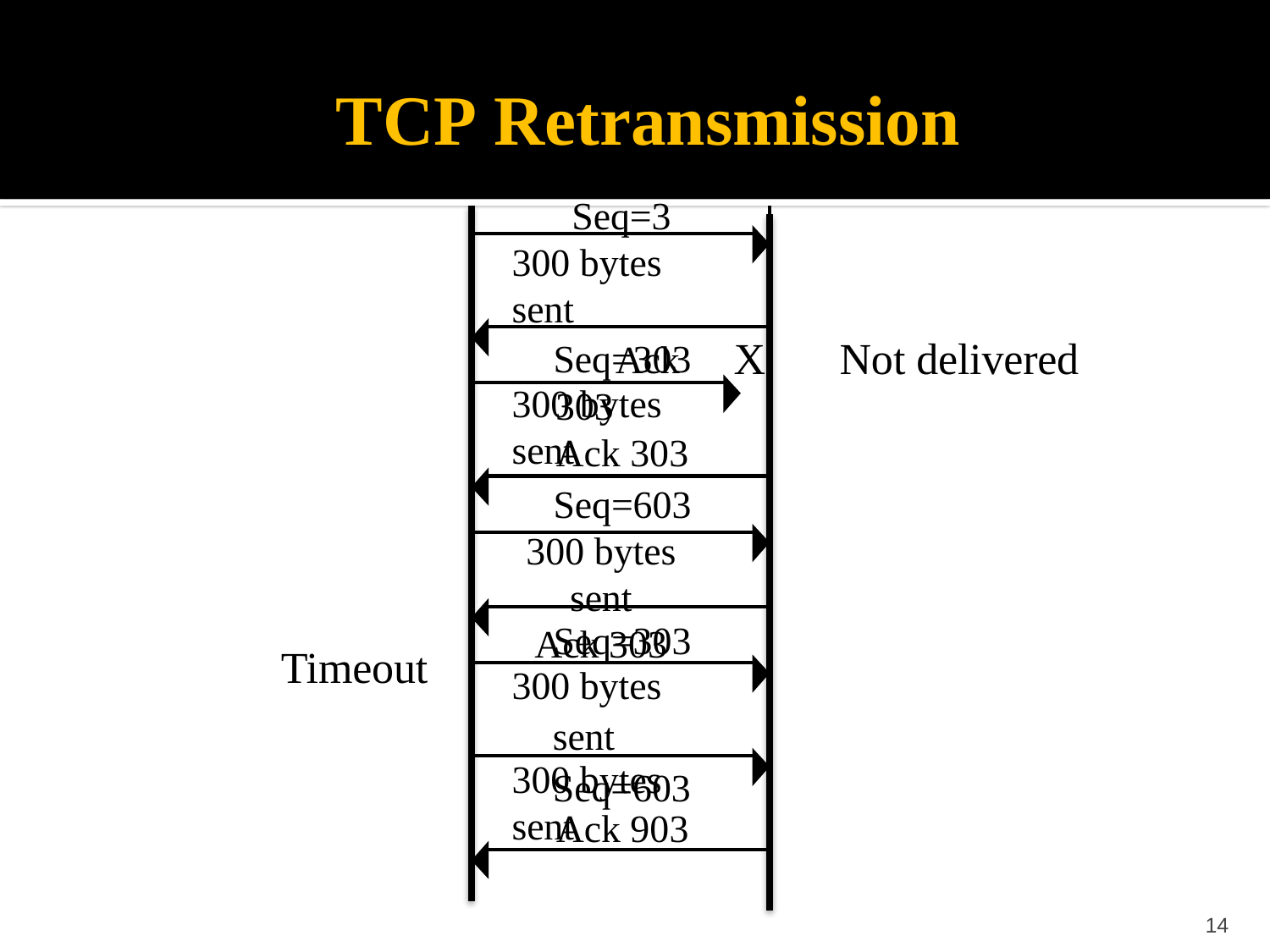

# TCP Retransmission
Seq=3 300 bytes sent
Ack 303

X	Not delivered
Seq=303

300 bytes sent

Ack 303 Seq=603
300 bytes sent
Ack 303

Seq=303
Timeout

300 bytes sent Seq=603

300 bytes sent

Ack 903

14